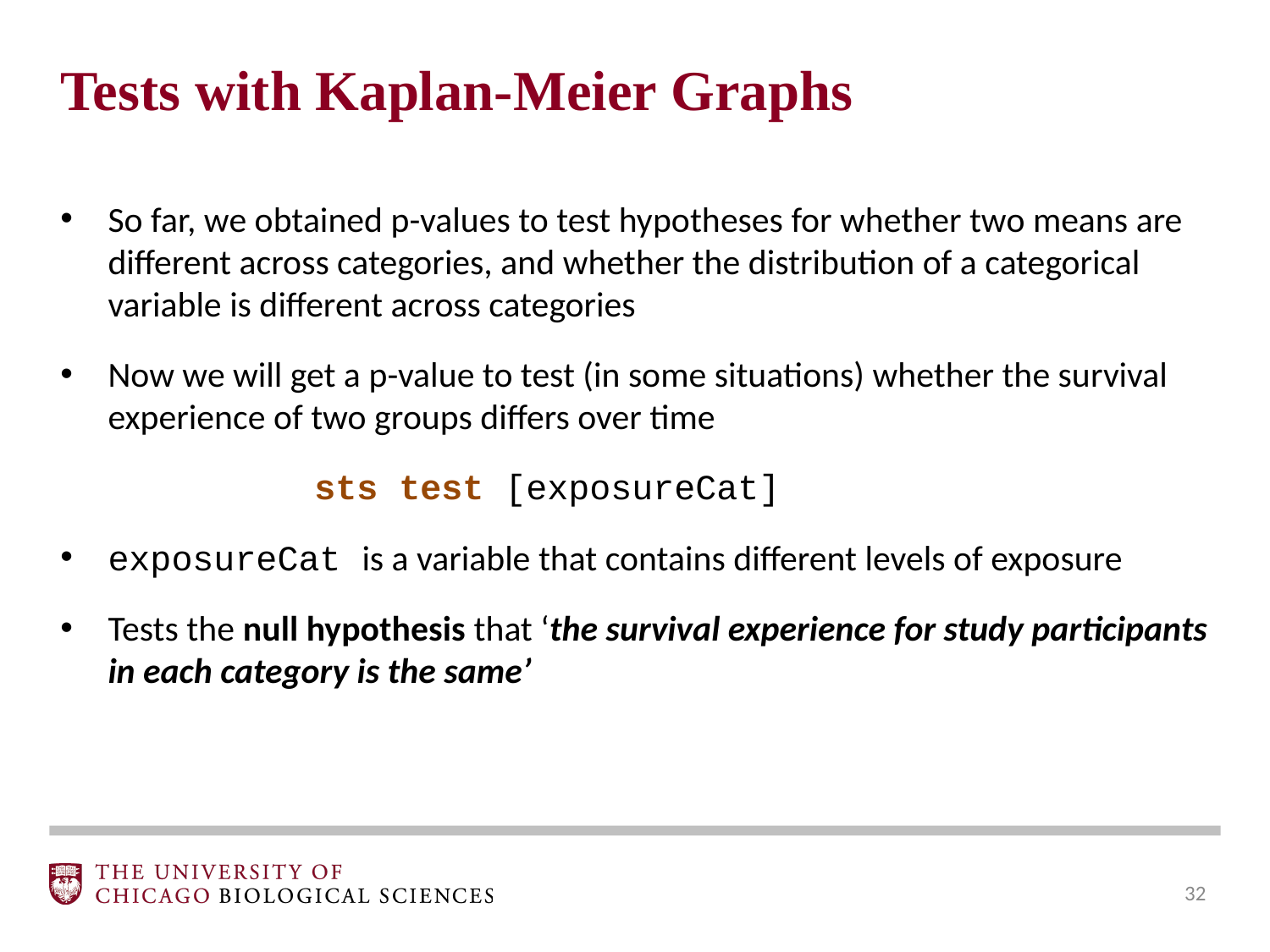

Tests with Kaplan-Meier Graphs
So far, we obtained p-values to test hypotheses for whether two means are different across categories, and whether the distribution of a categorical variable is different across categories
Now we will get a p-value to test (in some situations) whether the survival experience of two groups differs over time
		sts test [exposureCat]
exposureCat is a variable that contains different levels of exposure
Tests the null hypothesis that ‘the survival experience for study participants in each category is the same’

32